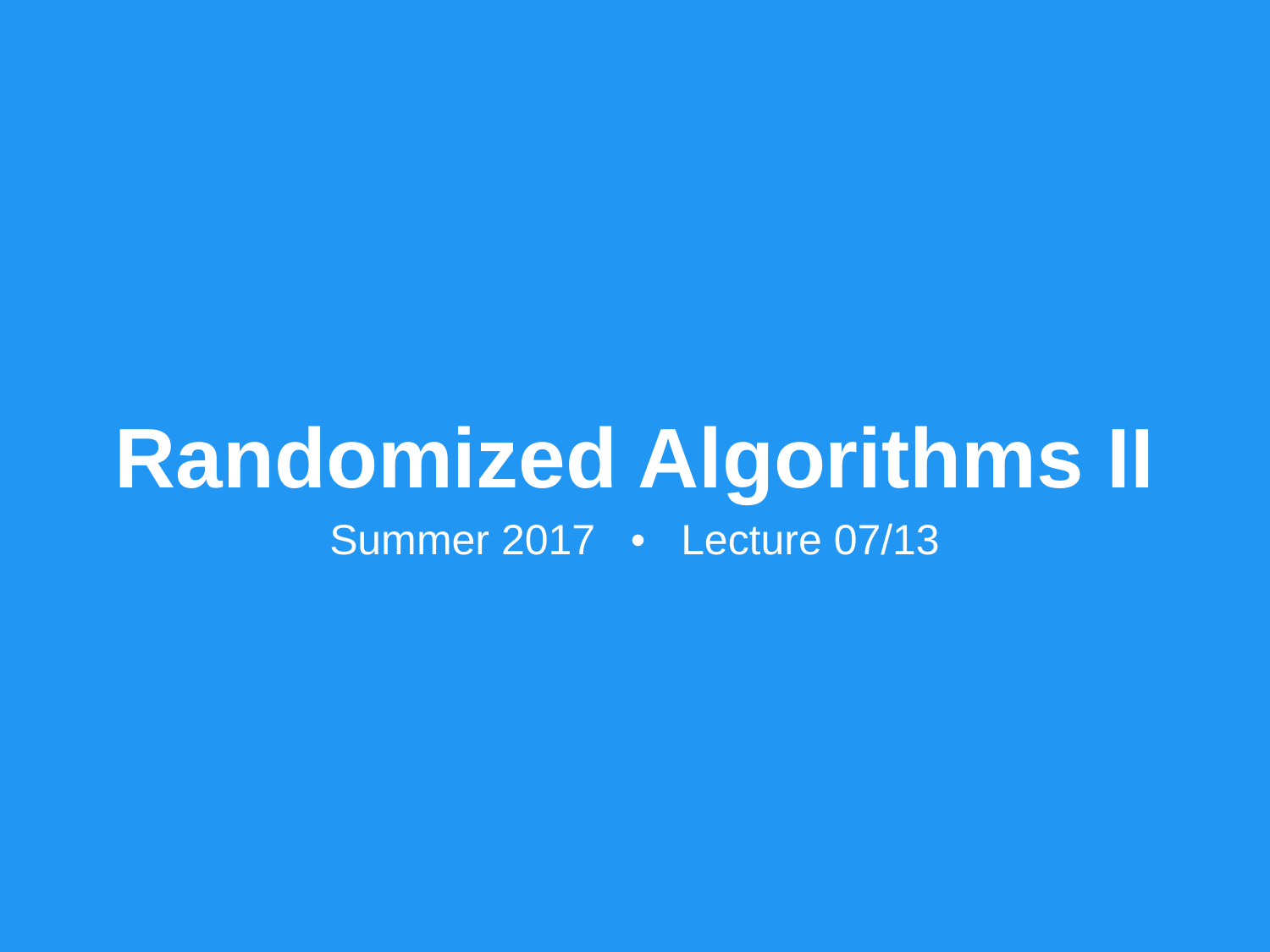

Randomized Algorithms II
Summer 2017   •   Lecture 07/13